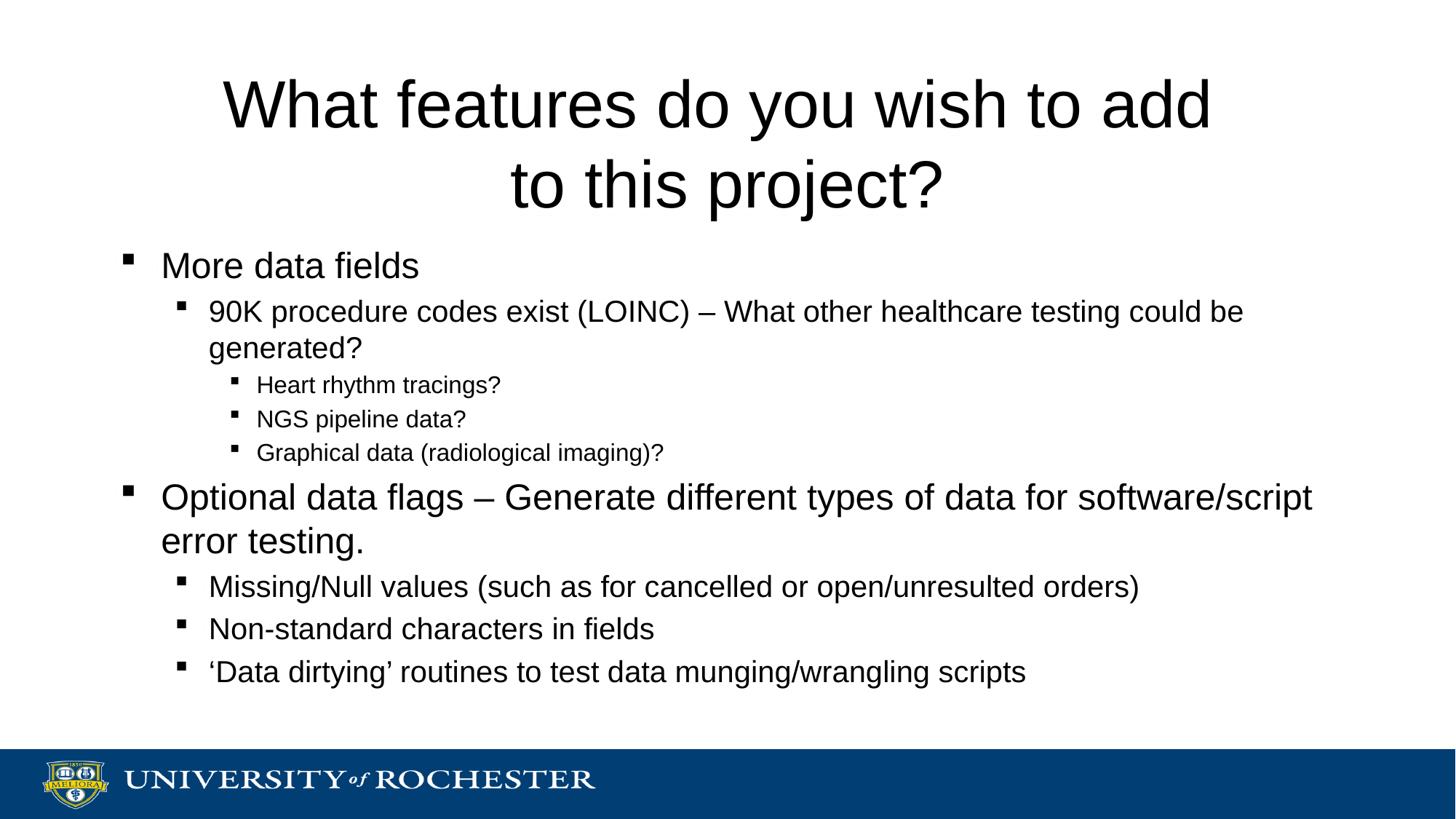

# What features do you wish to add to this project?
More data fields
90K procedure codes exist (LOINC) – What other healthcare testing could be generated?
Heart rhythm tracings?
NGS pipeline data?
Graphical data (radiological imaging)?
Optional data flags – Generate different types of data for software/script error testing.
Missing/Null values (such as for cancelled or open/unresulted orders)
Non-standard characters in fields
‘Data dirtying’ routines to test data munging/wrangling scripts